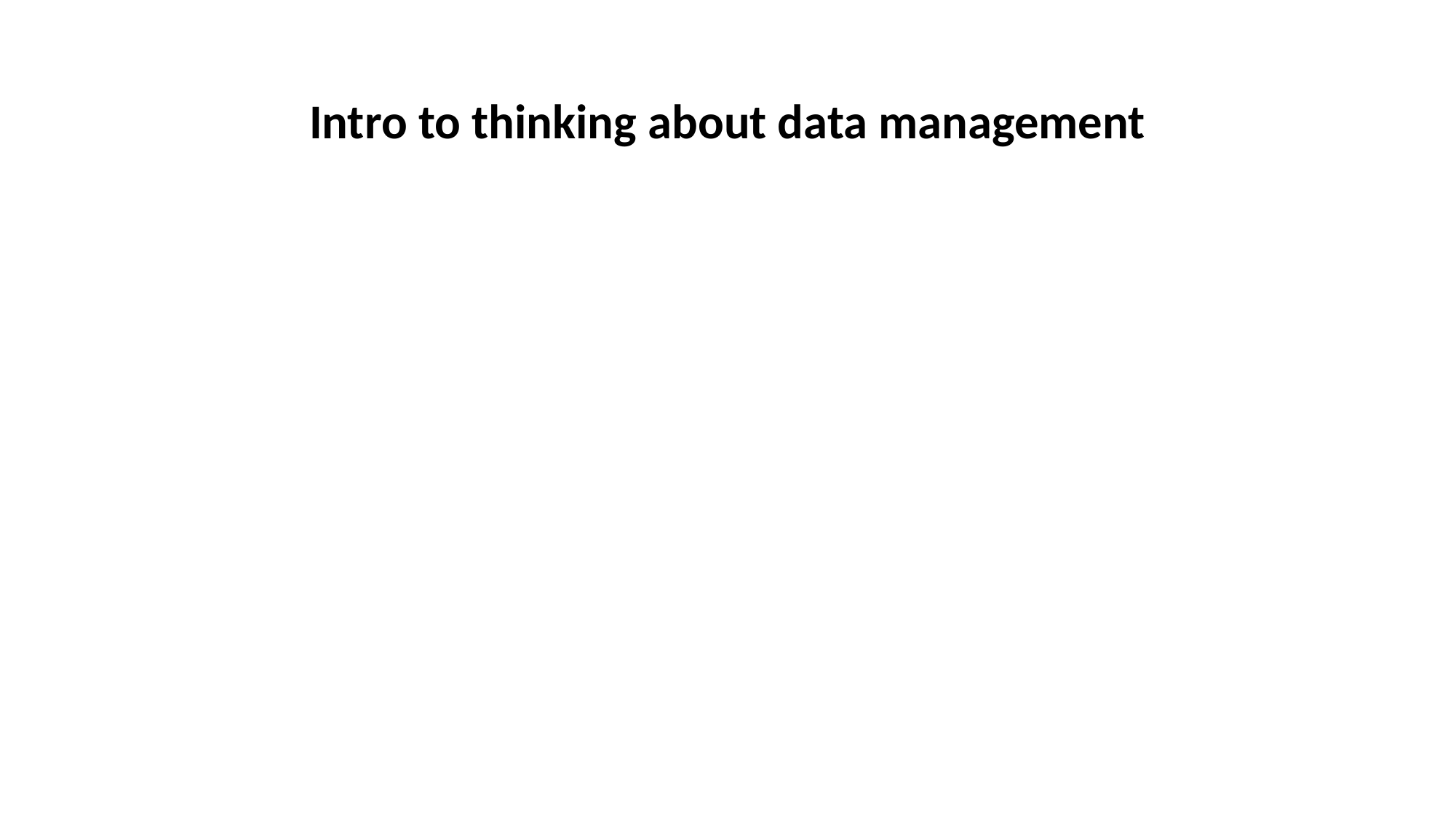

# Intro to thinking about data management